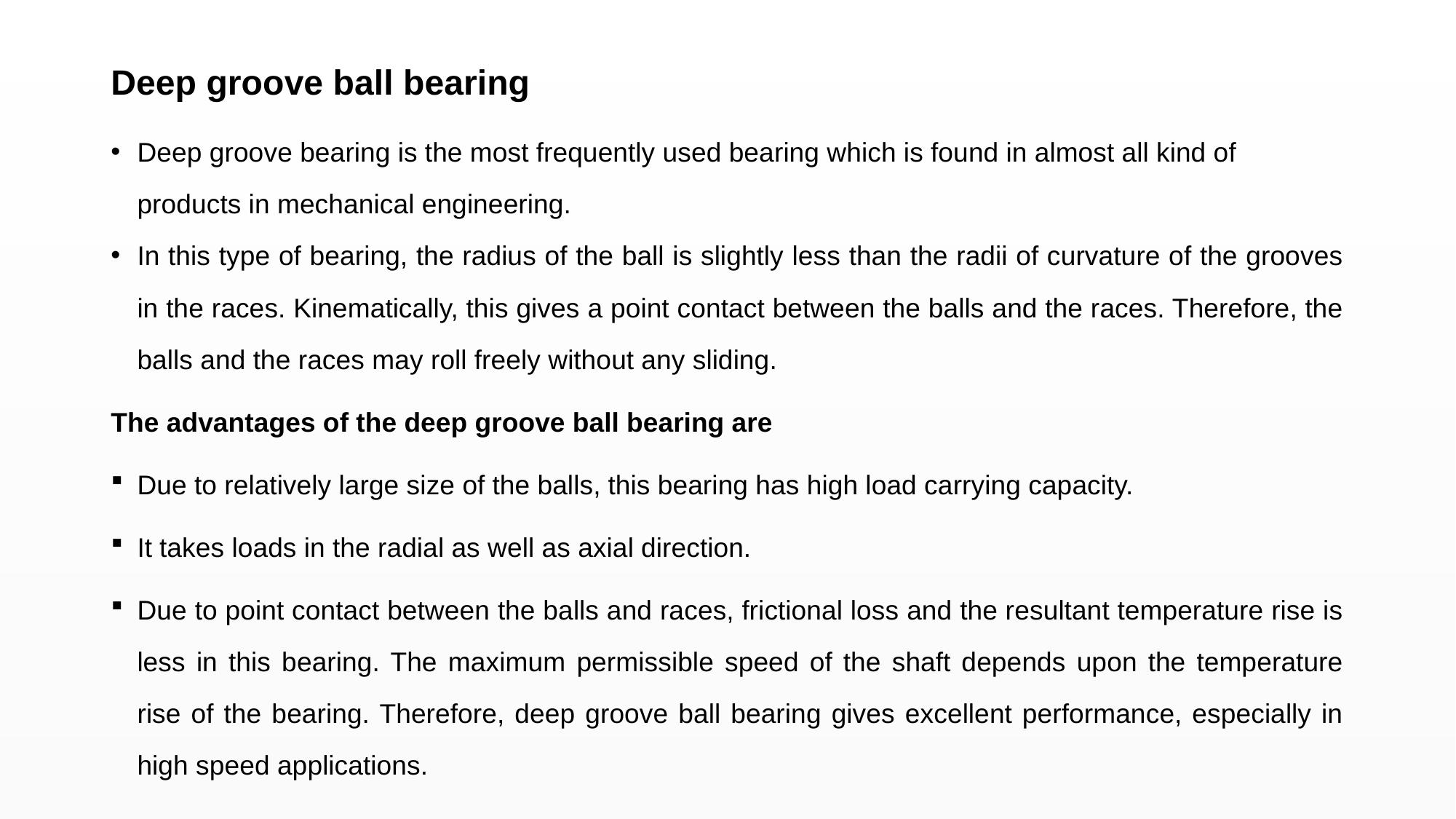

Deep groove ball bearing
Deep groove bearing is the most frequently used bearing which is found in almost all kind of products in mechanical engineering.
In this type of bearing, the radius of the ball is slightly less than the radii of curvature of the grooves in the races. Kinematically, this gives a point contact between the balls and the races. Therefore, the balls and the races may roll freely without any sliding.
The advantages of the deep groove ball bearing are
Due to relatively large size of the balls, this bearing has high load carrying capacity.
It takes loads in the radial as well as axial direction.
Due to point contact between the balls and races, frictional loss and the resultant temperature rise is less in this bearing. The maximum permissible speed of the shaft depends upon the temperature rise of the bearing. Therefore, deep groove ball bearing gives excellent performance, especially in high speed applications.